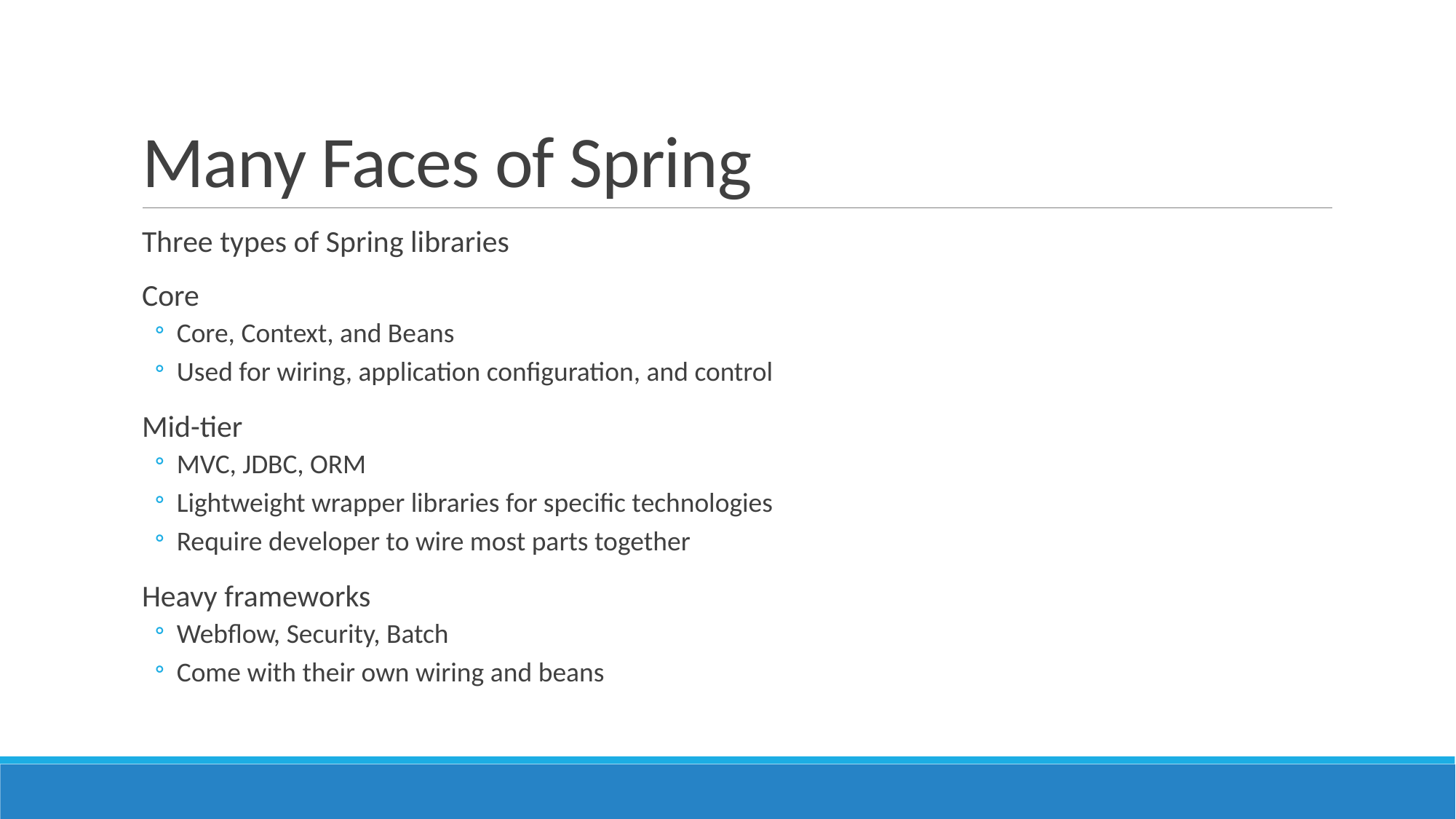

# Many Faces of Spring
Three types of Spring libraries
Core
Core, Context, and Beans
Used for wiring, application configuration, and control
Mid-tier
MVC, JDBC, ORM
Lightweight wrapper libraries for specific technologies
Require developer to wire most parts together
Heavy frameworks
Webflow, Security, Batch
Come with their own wiring and beans